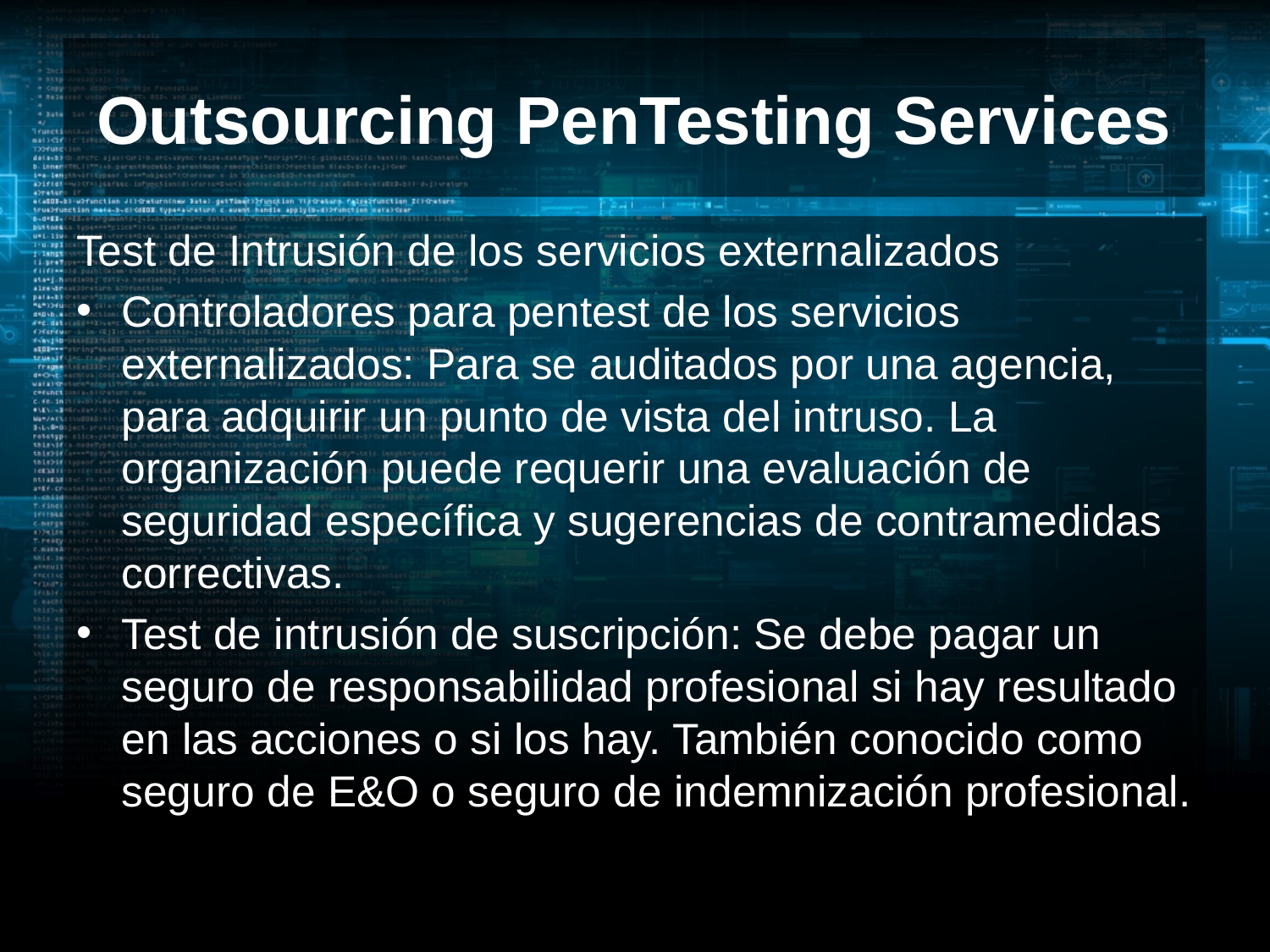

# Outsourcing PenTesting Services
Test de Intrusión de los servicios externalizados
Controladores para pentest de los servicios externalizados: Para se auditados por una agencia, para adquirir un punto de vista del intruso. La organización puede requerir una evaluación de seguridad específica y sugerencias de contramedidas correctivas.
Test de intrusión de suscripción: Se debe pagar un seguro de responsabilidad profesional si hay resultado en las acciones o si los hay. También conocido como seguro de E&O o seguro de indemnización profesional.